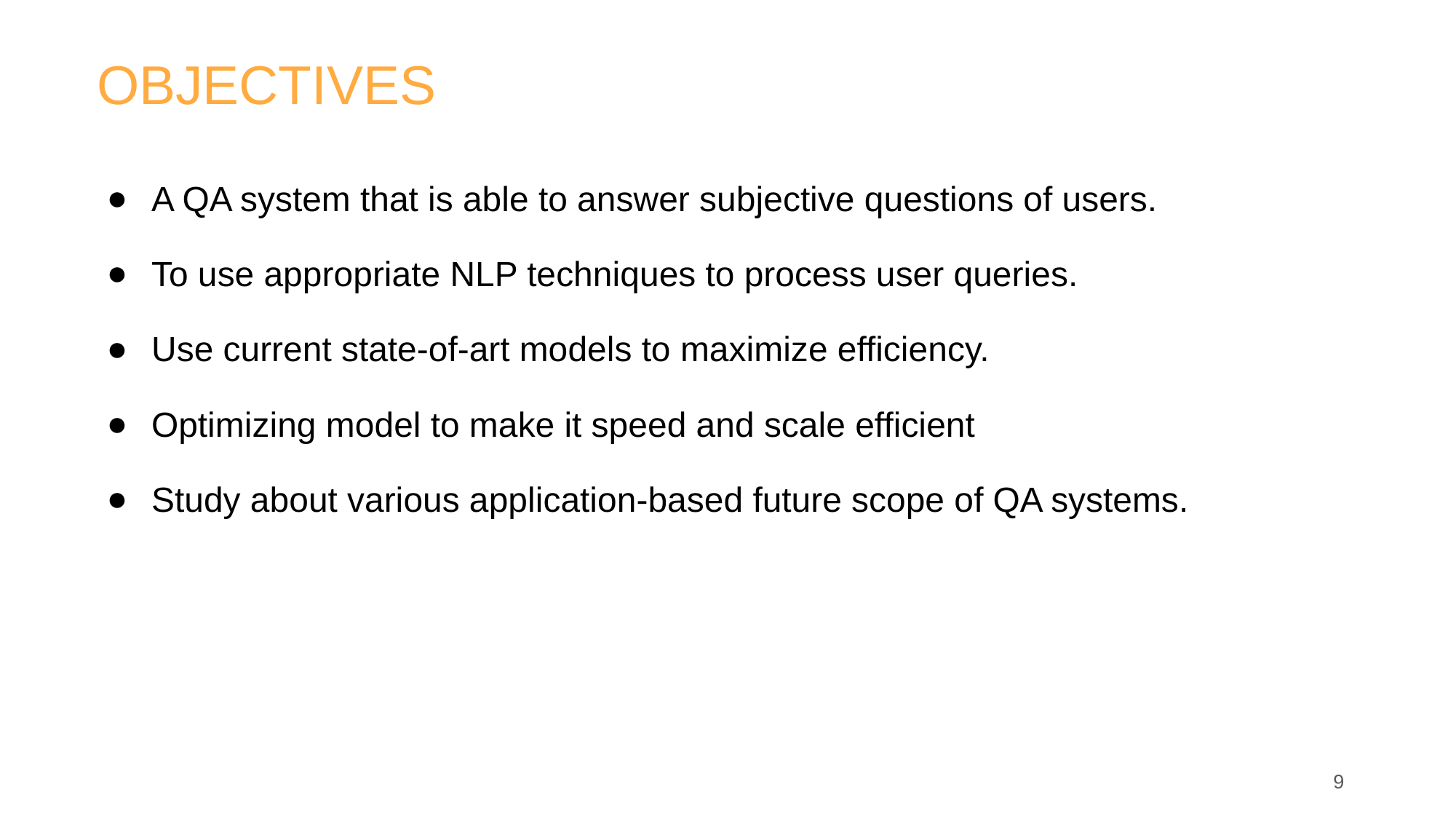

# OBJECTIVES
A QA system that is able to answer subjective questions of users.

To use appropriate NLP techniques to process user queries.

Use current state-of-art models to maximize efficiency.

Optimizing model to make it speed and scale efficient

Study about various application-based future scope of QA systems.

9